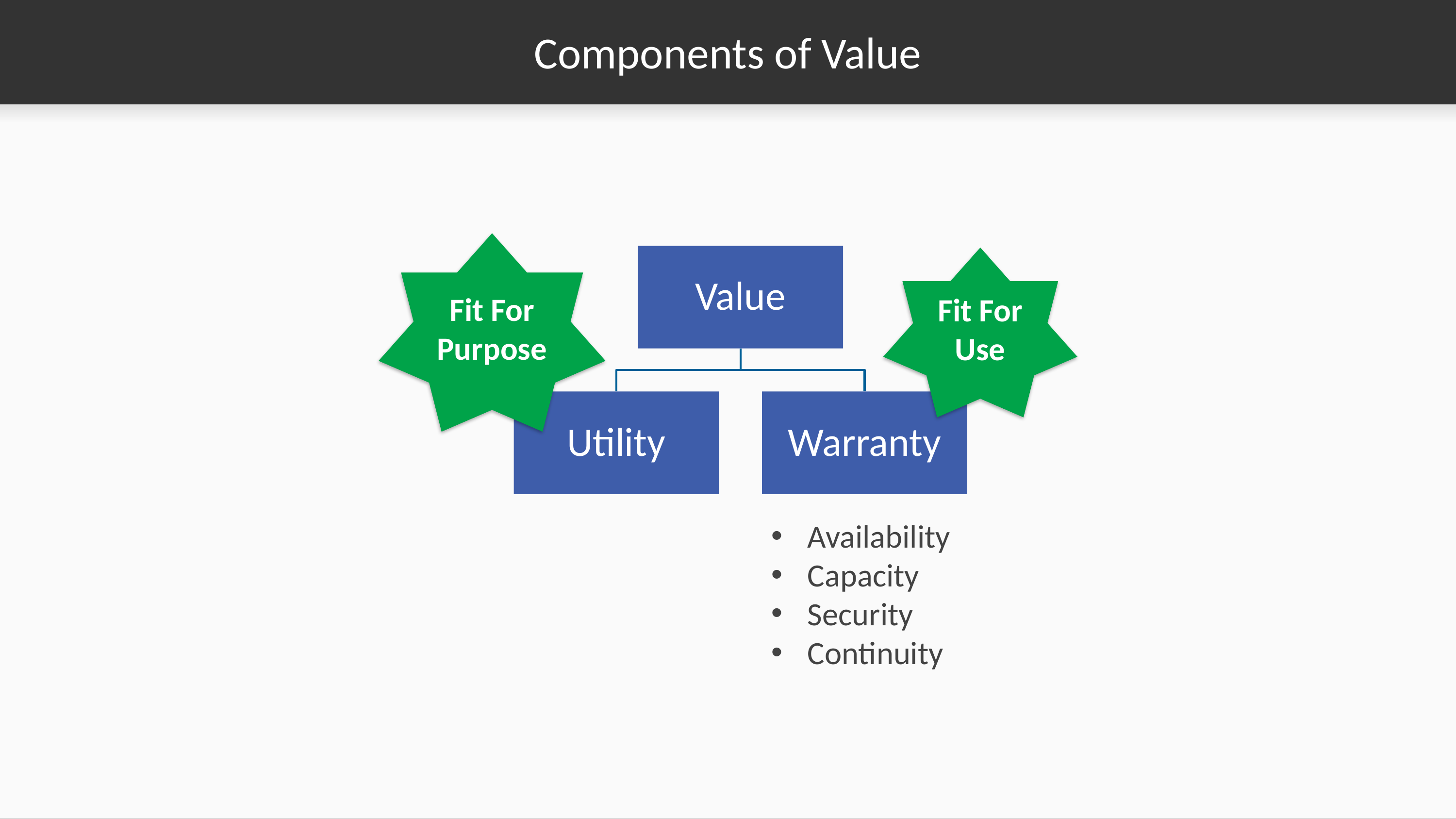

# Components of Value

Fit For Purpose
Value
Fit For Use

Utility
Warranty
Availability
Capacity
Security
Continuity